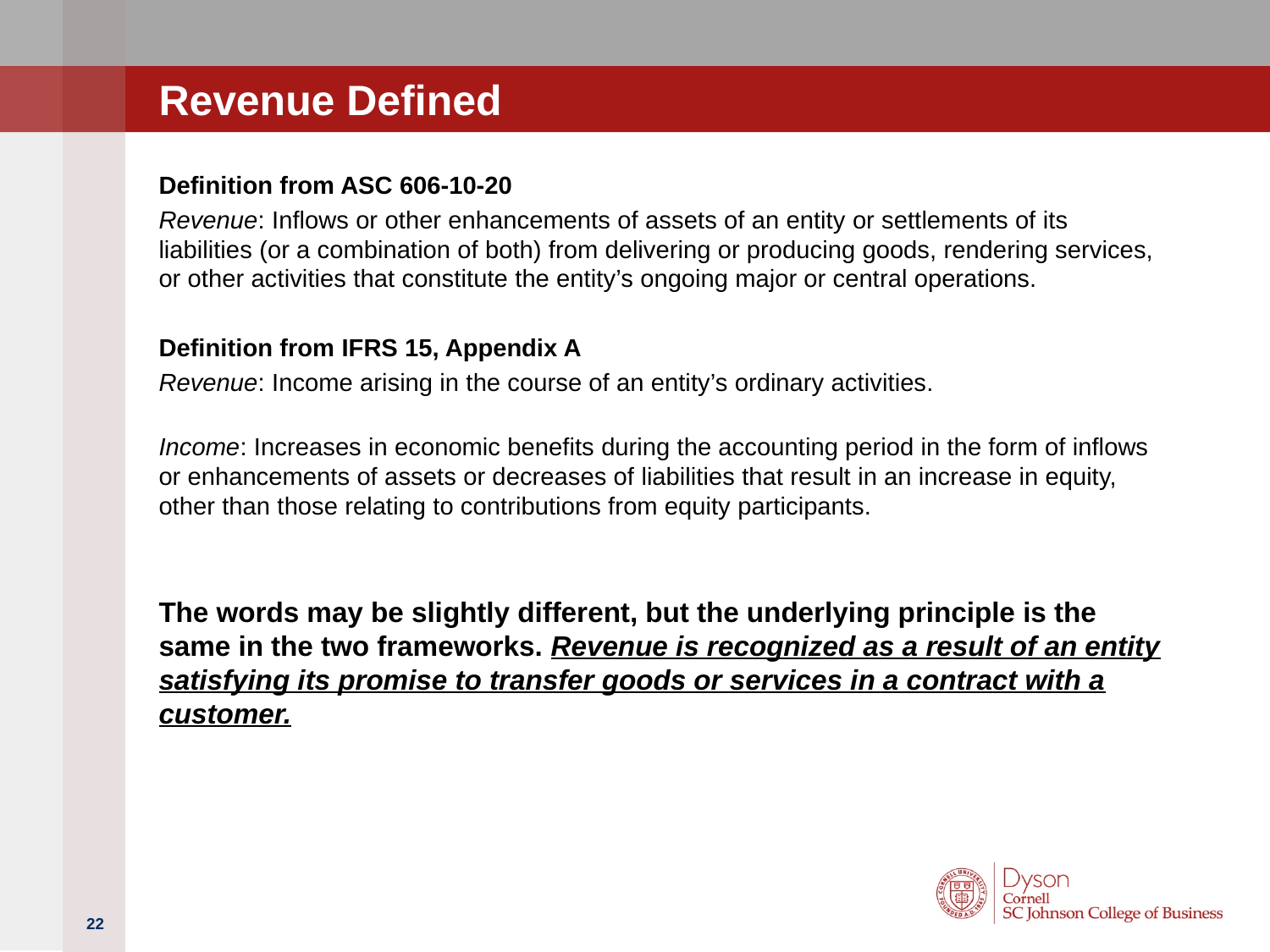

# Revenue Defined
Definition from ASC 606-10-20
Revenue: Inflows or other enhancements of assets of an entity or settlements of its liabilities (or a combination of both) from delivering or producing goods, rendering services, or other activities that constitute the entity’s ongoing major or central operations.

Definition from IFRS 15, Appendix A
Revenue: Income arising in the course of an entity’s ordinary activities.
Income: Increases in economic benefits during the accounting period in the form of inflows or enhancements of assets or decreases of liabilities that result in an increase in equity, other than those relating to contributions from equity participants.

The words may be slightly different, but the underlying principle is the same in the two frameworks. Revenue is recognized as a result of an entity satisfying its promise to transfer goods or services in a contract with a customer.
22